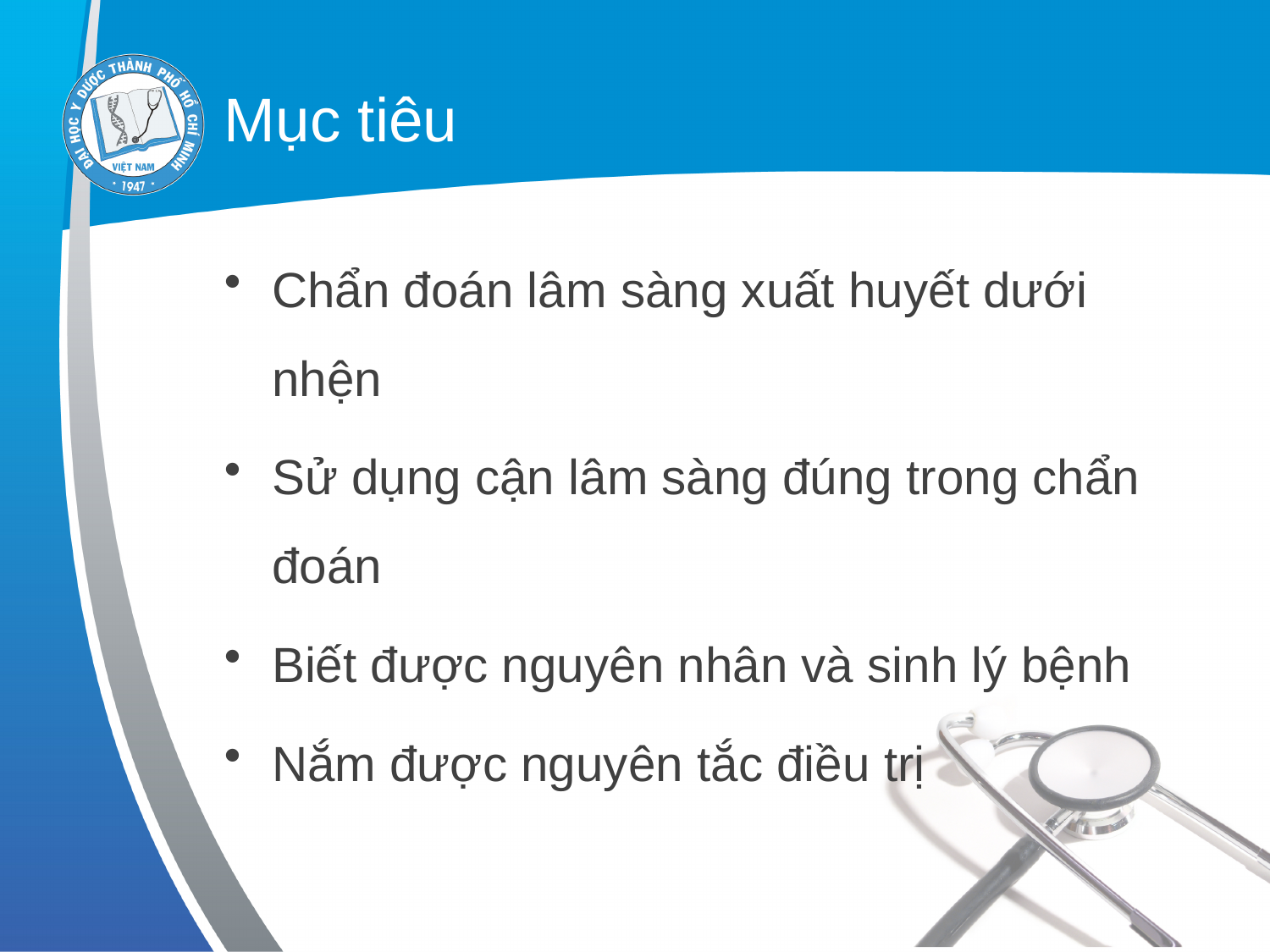

# Mục tiêu
Chẩn đoán lâm sàng xuất huyết dưới nhện
Sử dụng cận lâm sàng đúng trong chẩn đoán
Biết được nguyên nhân và sinh lý bệnh
Nắm được nguyên tắc điều trị